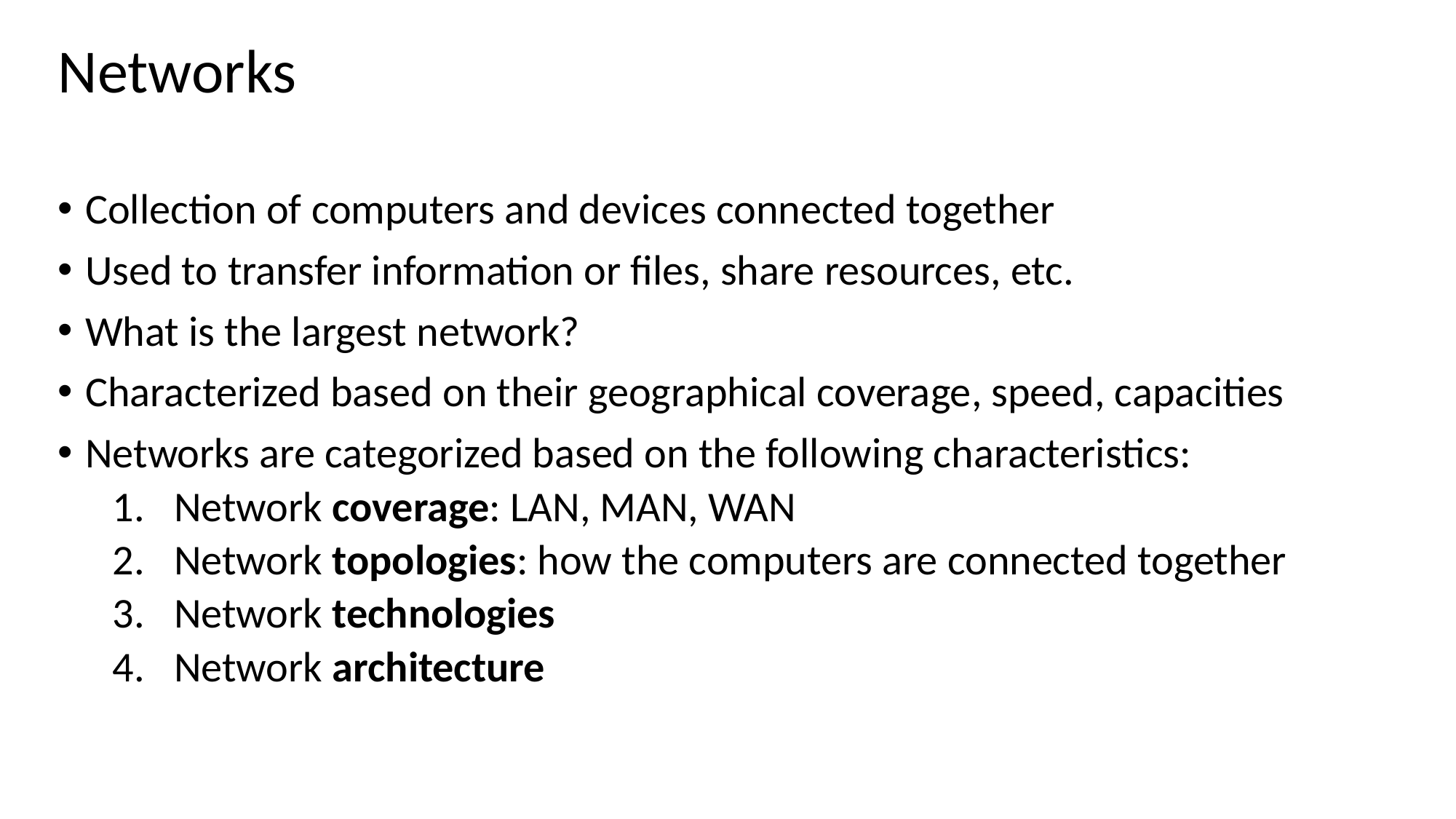

# Networks

Collection of computers and devices connected together
Used to transfer information or files, share resources, etc.
What is the largest network?
Characterized based on their geographical coverage, speed, capacities
Networks are categorized based on the following characteristics:
Network coverage: LAN, MAN, WAN
Network topologies: how the computers are connected together
Network technologies
Network architecture